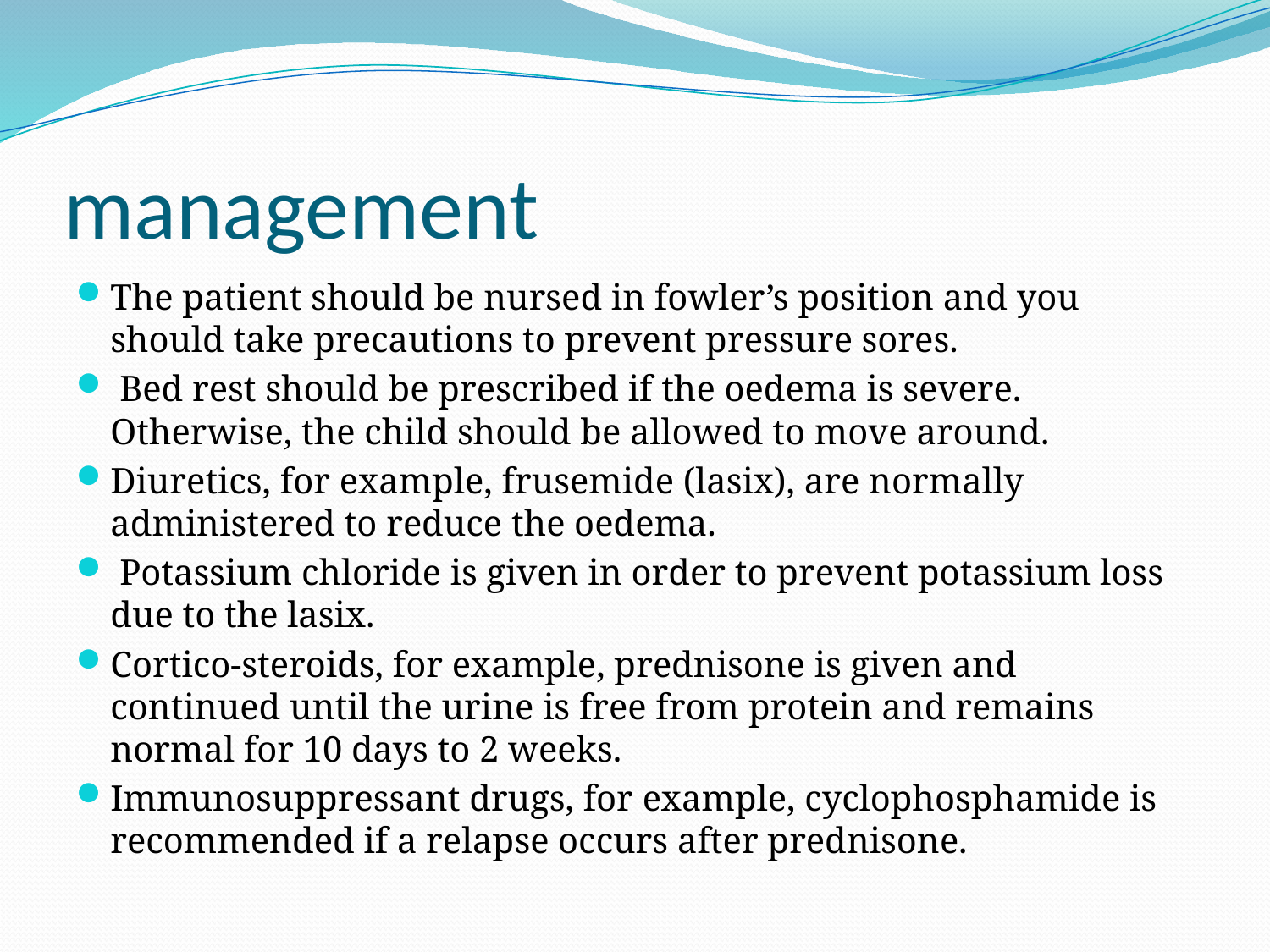

# management
The patient should be nursed in fowler’s position and you should take precautions to prevent pressure sores.
 Bed rest should be prescribed if the oedema is severe.  Otherwise, the child should be allowed to move around.
Diuretics, for example, frusemide (lasix), are normally administered to reduce the oedema.
 Potassium chloride is given in order to prevent potassium loss due to the lasix.
Cortico-steroids, for example, prednisone is given and continued until the urine is free from protein and remains normal for 10 days to 2 weeks.
Immunosuppressant drugs, for example, cyclophosphamide is recommended if a relapse occurs after prednisone.